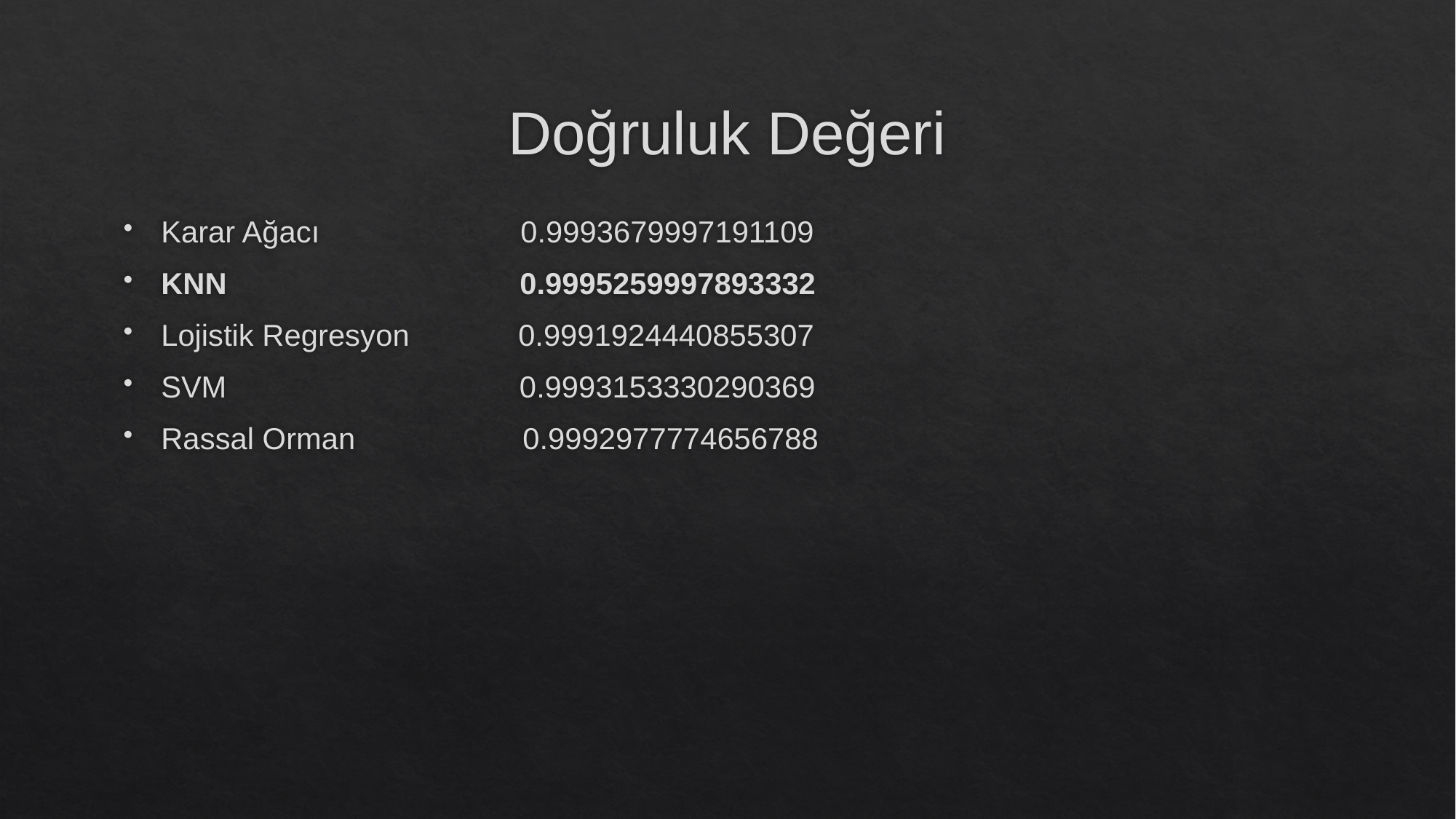

# Doğruluk Değeri
Karar Ağacı                        0.9993679997191109
KNN                                   0.9995259997893332
Lojistik Regresyon             0.9991924440855307
SVM                                   0.9993153330290369
Rassal Orman                    0.9992977774656788